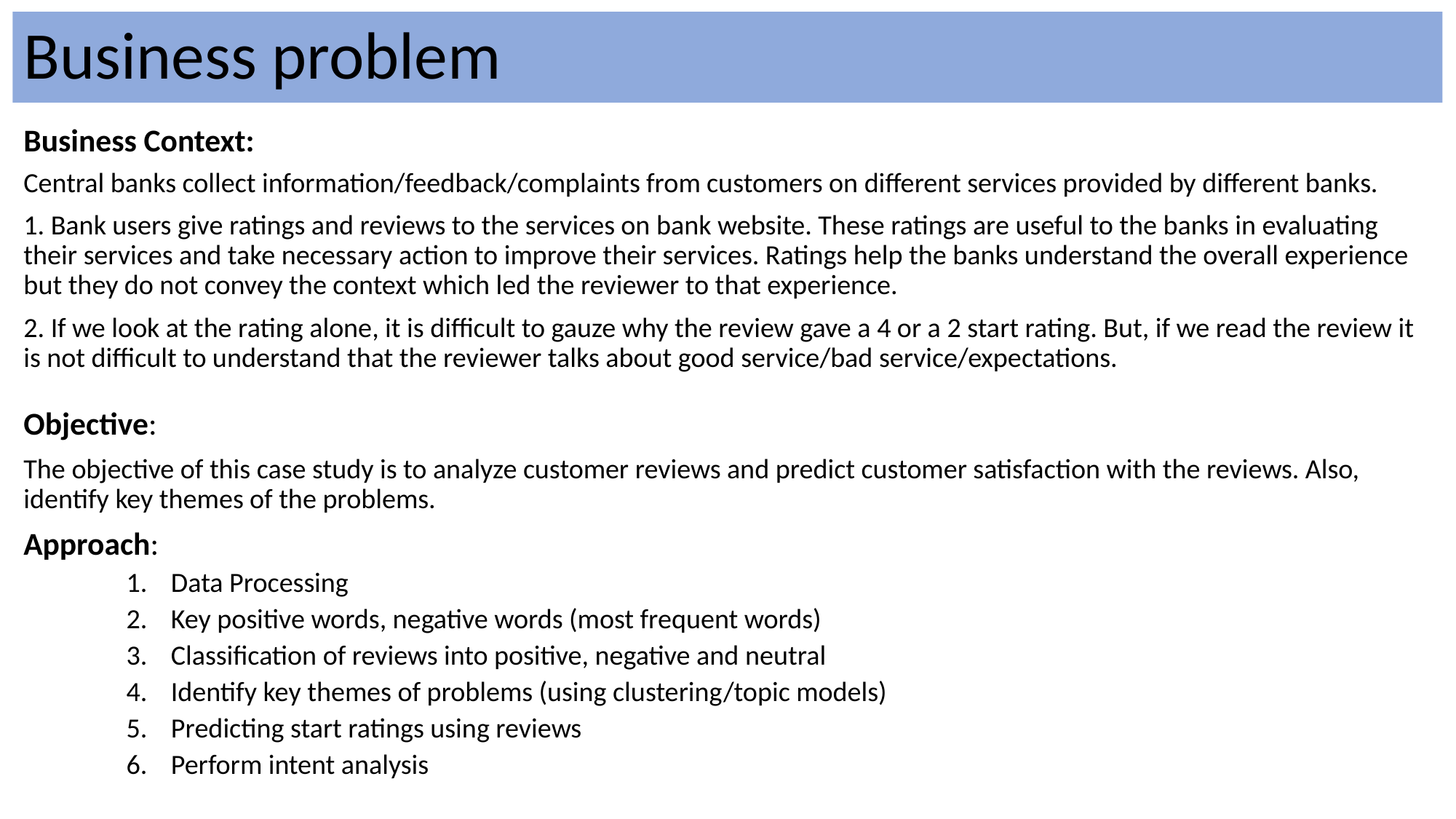

Business problem
Business Context:
Central banks collect information/feedback/complaints from customers on different services provided by different banks.
1. Bank users give ratings and reviews to the services on bank website. These ratings are useful to the banks in evaluating their services and take necessary action to improve their services. Ratings help the banks understand the overall experience but they do not convey the context which led the reviewer to that experience.
2. If we look at the rating alone, it is difficult to gauze why the review gave a 4 or a 2 start rating. But, if we read the review it is not difficult to understand that the reviewer talks about good service/bad service/expectations.

Objective:
The objective of this case study is to analyze customer reviews and predict customer satisfaction with the reviews. Also, identify key themes of the problems.
Approach:
 Data Processing
 Key positive words, negative words (most frequent words)
 Classification of reviews into positive, negative and neutral
 Identify key themes of problems (using clustering/topic models)
 Predicting start ratings using reviews
 Perform intent analysis